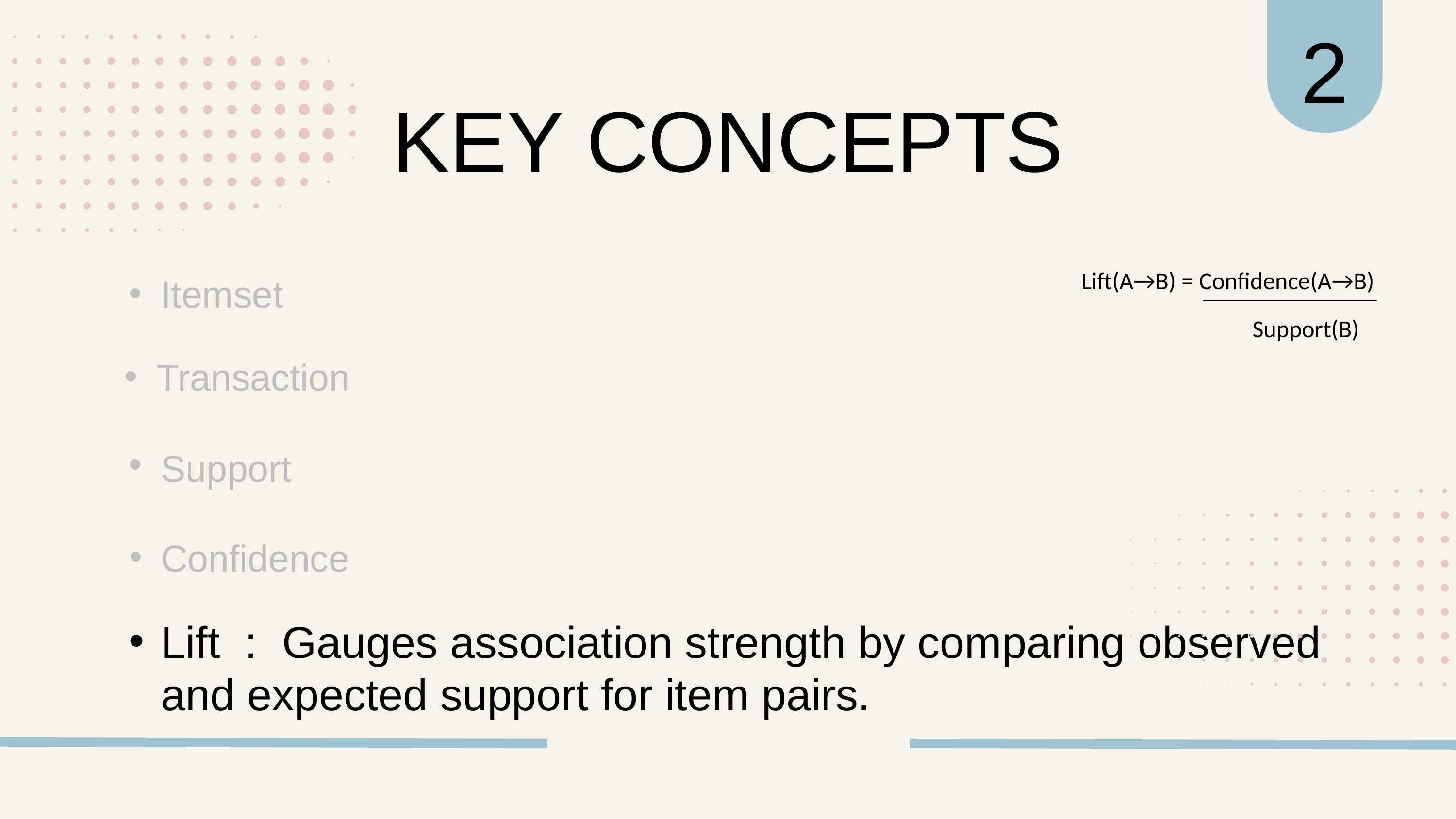

2

KEY CONCEPTS
Lift(A→B) = Confidence(A→B)
	                  Support(B) ​
Itemset
Transaction
Support

Confidence
Lift  :  Gauges association strength by comparing observed and expected support for item pairs.